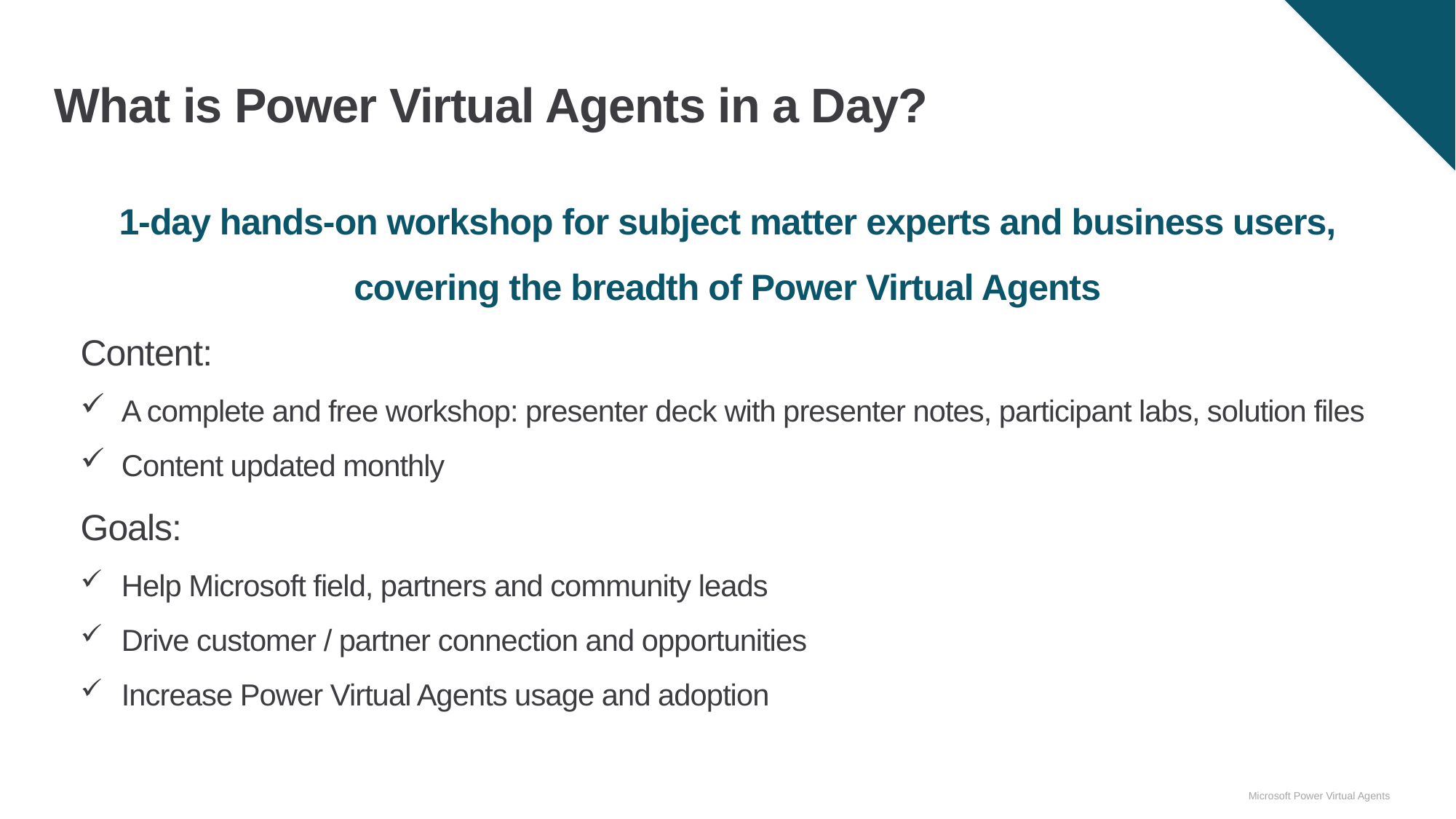

# What is Power Virtual Agents in a Day?
1-day hands-on workshop for subject matter experts and business users, covering the breadth of Power Virtual Agents
Content:
A complete and free workshop: presenter deck with presenter notes, participant labs, solution files
Content updated monthly
Goals:
Help Microsoft field, partners and community leads
Drive customer / partner connection and opportunities
Increase Power Virtual Agents usage and adoption